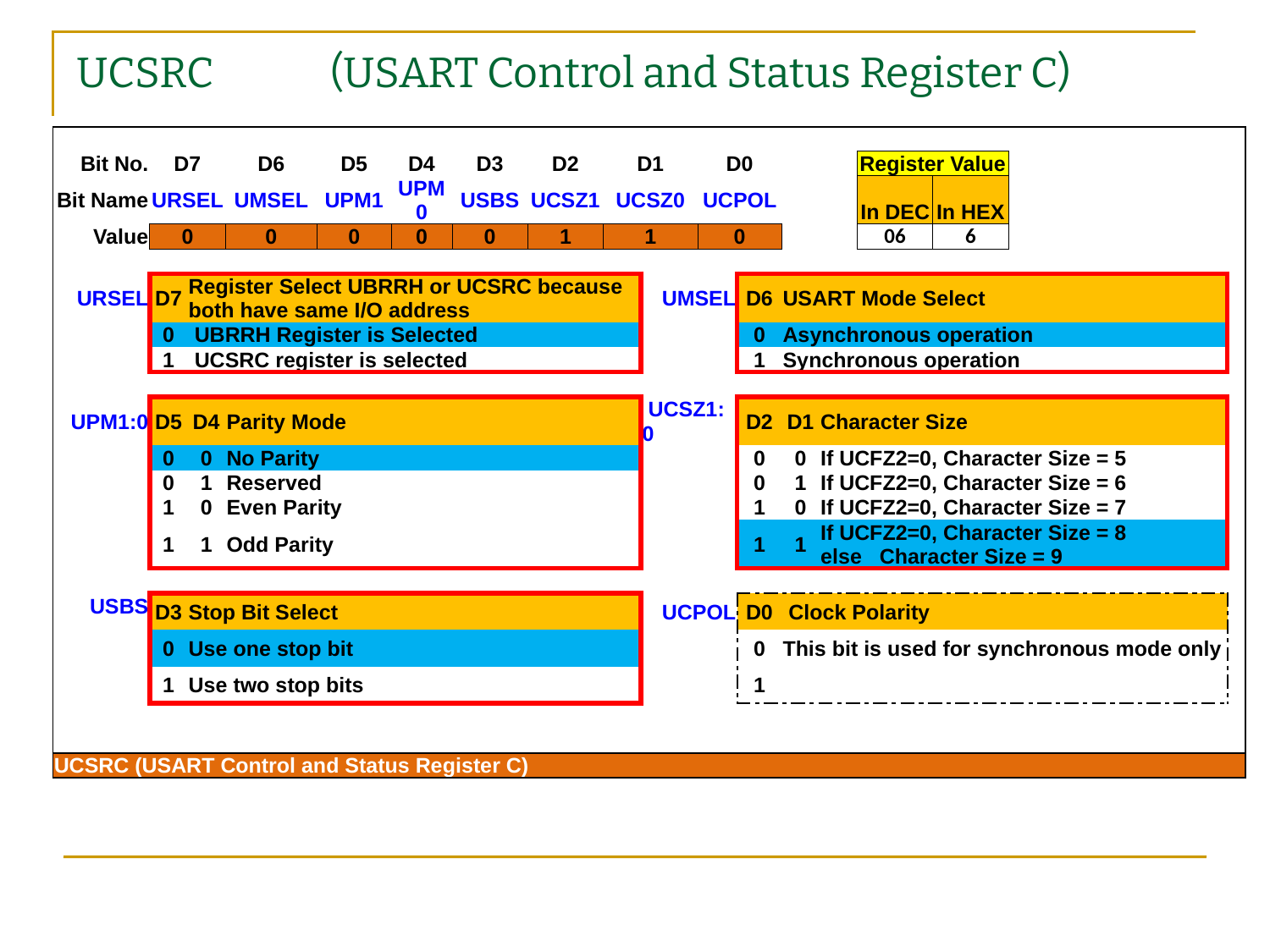

# UCSRC	(USART Control and Status Register C)
|  |  |  |  |  |  |  |  |  |  |  |  |  |  |  |  |  |  |  |  |  |  |  |  |  |  |  |  |  |  |  |  |  |  |  |
| --- | --- | --- | --- | --- | --- | --- | --- | --- | --- | --- | --- | --- | --- | --- | --- | --- | --- | --- | --- | --- | --- | --- | --- | --- | --- | --- | --- | --- | --- | --- | --- | --- | --- | --- |
| Bit No. |  | D7 |  | D6 |  |  | D5 |  |  | D4 |  | D3 |  | D2 |  | D1 |  |  | D0 |  |  |  | Register Value |  |  |  |  |  |  |  |  |  |  |  |
| Bit Name |  | URSEL |  | UMSEL |  |  | UPM1 |  |  | UPM0 |  | USBS |  | UCSZ1 |  | UCSZ0 |  |  | UCPOL |  |  |  | In DEC |  | In HEX |  |  |  |  |  |  |  |  |  |
| Value |  | 0 |  | 0 |  |  | 0 |  |  | 0 |  | 0 |  | 1 |  | 1 |  |  | 0 |  |  |  | 06 |  | 6 |  |  |  |  |  |  |  |  |  |
|  |  |  |  |  |  |  |  |  |  |  |  |  |  |  |  |  |  |  |  |  |  |  |  |  |  |  |  |  |  |  |  |  |  |  |
| URSEL |  | D7 | Register Select UBRRH or UCSRC because both have same I/O address |  |  |  |  |  |  |  |  |  |  |  |  |  | UMSEL |  |  | D6 | USART Mode Select |  |  |  |  |  |  |  |  |  |  |  |  |  |
|  |  | 0 | UBRRH Register is Selected |  |  |  |  |  |  |  |  |  |  |  |  |  |  |  |  | 0 | Asynchronous operation |  |  |  |  |  |  |  |  |  |  |  |  |  |
|  |  | 1 | UCSRC register is selected |  |  |  |  |  |  |  |  |  |  |  |  |  |  |  |  | 1 | Synchronous operation |  |  |  |  |  |  |  |  |  |  |  |  |  |
|  |  |  |  |  |  |  |  |  |  |  |  |  |  |  |  |  |  |  |  |  |  |  |  |  |  |  |  |  |  |  |  |  |  |  |
| UPM1:0 |  | D5 | D4 | Parity Mode |  |  |  |  |  |  |  |  |  |  |  |  | UCSZ1:0 |  |  | D2 | D1 | Character Size |  |  |  |  |  |  |  |  |  |  |  |  |
|  |  | 0 | 0 | No Parity |  |  |  |  |  |  |  |  |  |  |  |  |  |  |  | 0 | 0 | If UCFZ2=0, Character Size = 5 |  |  |  |  |  |  |  |  |  |  |  |  |
|  |  | 0 | 1 | Reserved |  |  |  |  |  |  |  |  |  |  |  |  |  |  |  | 0 | 1 | If UCFZ2=0, Character Size = 6 |  |  |  |  |  |  |  |  |  |  |  |  |
|  |  | 1 | 0 | Even Parity |  |  |  |  |  |  |  |  |  |  |  |  |  |  |  | 1 | 0 | If UCFZ2=0, Character Size = 7 |  |  |  |  |  |  |  |  |  |  |  |  |
|  |  | 1 | 1 | Odd Parity |  |  |  |  |  |  |  |  |  |  |  |  |  |  |  | 1 | 1 | If UCFZ2=0, Character Size = 8 else Character Size = 9 |  |  |  |  |  |  |  |  |  |  |  |  |
|  |  |  |  |  |  |  |  |  |  |  |  |  |  |  |  |  |  |  |  |  |  |  |  |  |  |  |  |  |  |  |  |  |  |  |
| USBS |  | D3 | Stop Bit Select |  |  |  |  |  |  |  |  |  |  |  |  |  | UCPOL |  |  | D0 | Clock Polarity |  |  |  |  |  |  |  |  |  |  |  |  |  |
|  |  | 0 | Use one stop bit |  |  |  |  |  |  |  |  |  |  |  |  |  |  |  |  | 0 | This bit is used for synchronous mode only |  |  |  |  |  |  |  |  |  |  |  |  |  |
|  |  | 1 | Use two stop bits |  |  |  |  |  |  |  |  |  |  |  |  |  |  |  |  | 1 |  |  |  |  |  |  |  |  |  |  |  |  |  |  |
|  |  |  |  |  |  |  |  |  |  |  |  |  |  |  |  |  |  |  |  |  |  |  |  |  |  |  |  |  |  |  |  |  |  |  |
|  |  |  |  |  |  |  |  |  |  |  |  |  |  |  |  |  |  |  |  |  |  |  |  |  |  |  |  |  |  |  |  |  |  |  |
| UCSRC (USART Control and Status Register C) |  |  |  |  |  |  |  |  |  |  |  |  |  |  |  |  |  |  |  |  |  |  |  |  |  |  |  |  |  |  |  |  |  |  |